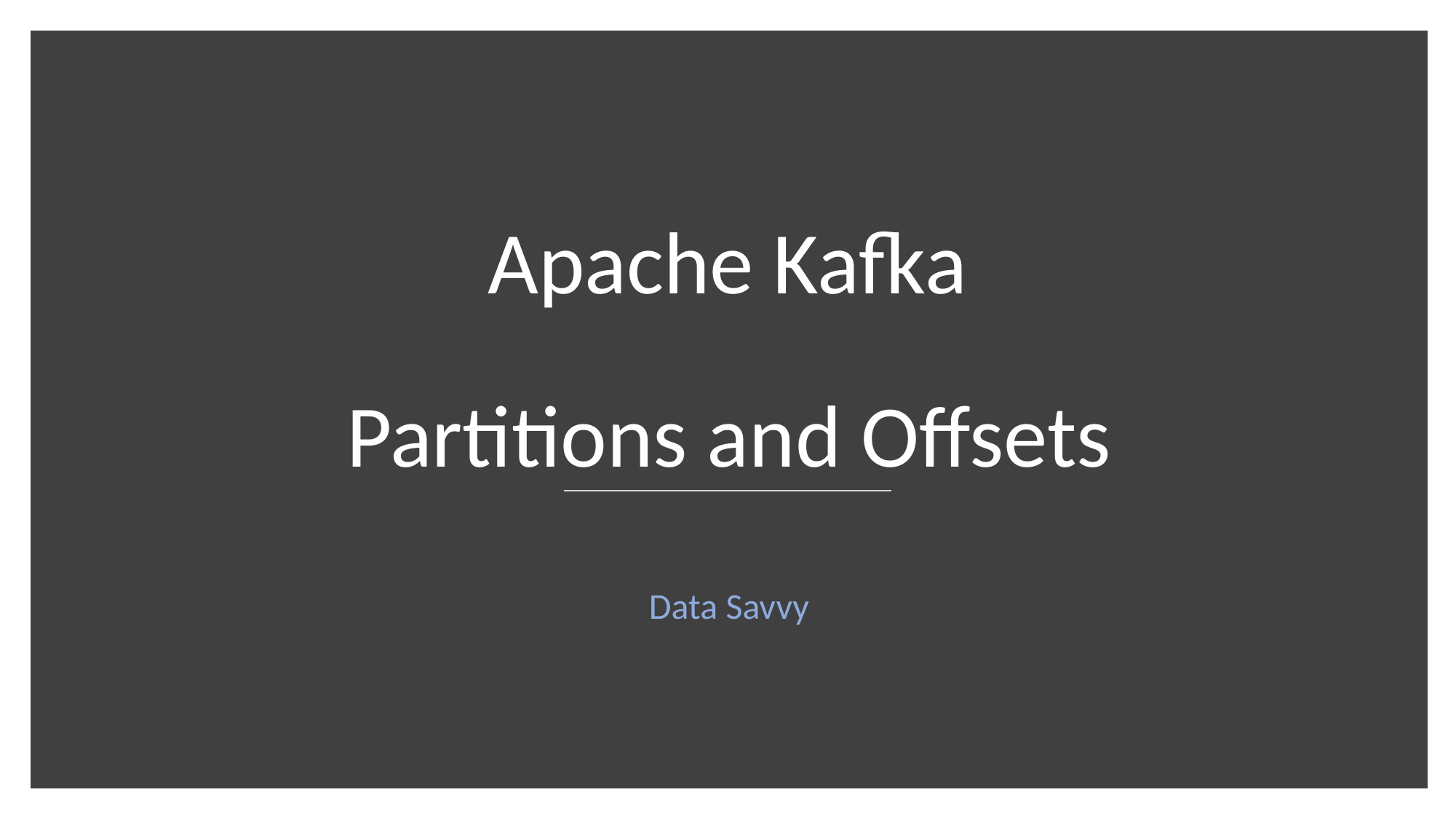

# Apache Kafka
Partitions and Offsets
Data Savvy